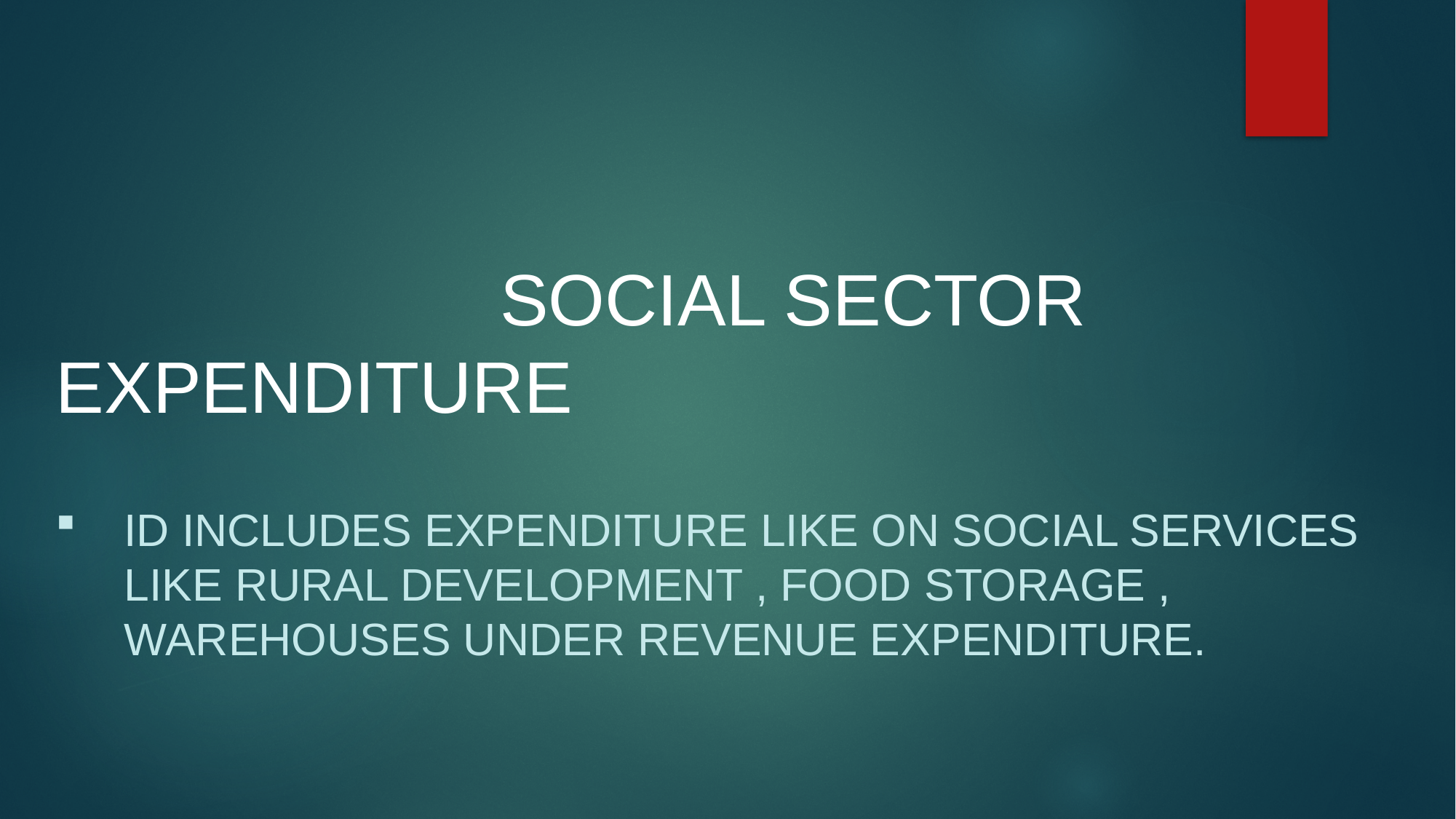

SOCIAL SECTOR EXPENDITURE

ID INCLUDES EXPENDITURE LIKE ON SOCIAL SERVICES LIKE RURAL DEVELOPMENT , FOOD STORAGE , WAREHOUSES UNDER REVENUE EXPENDITURE.